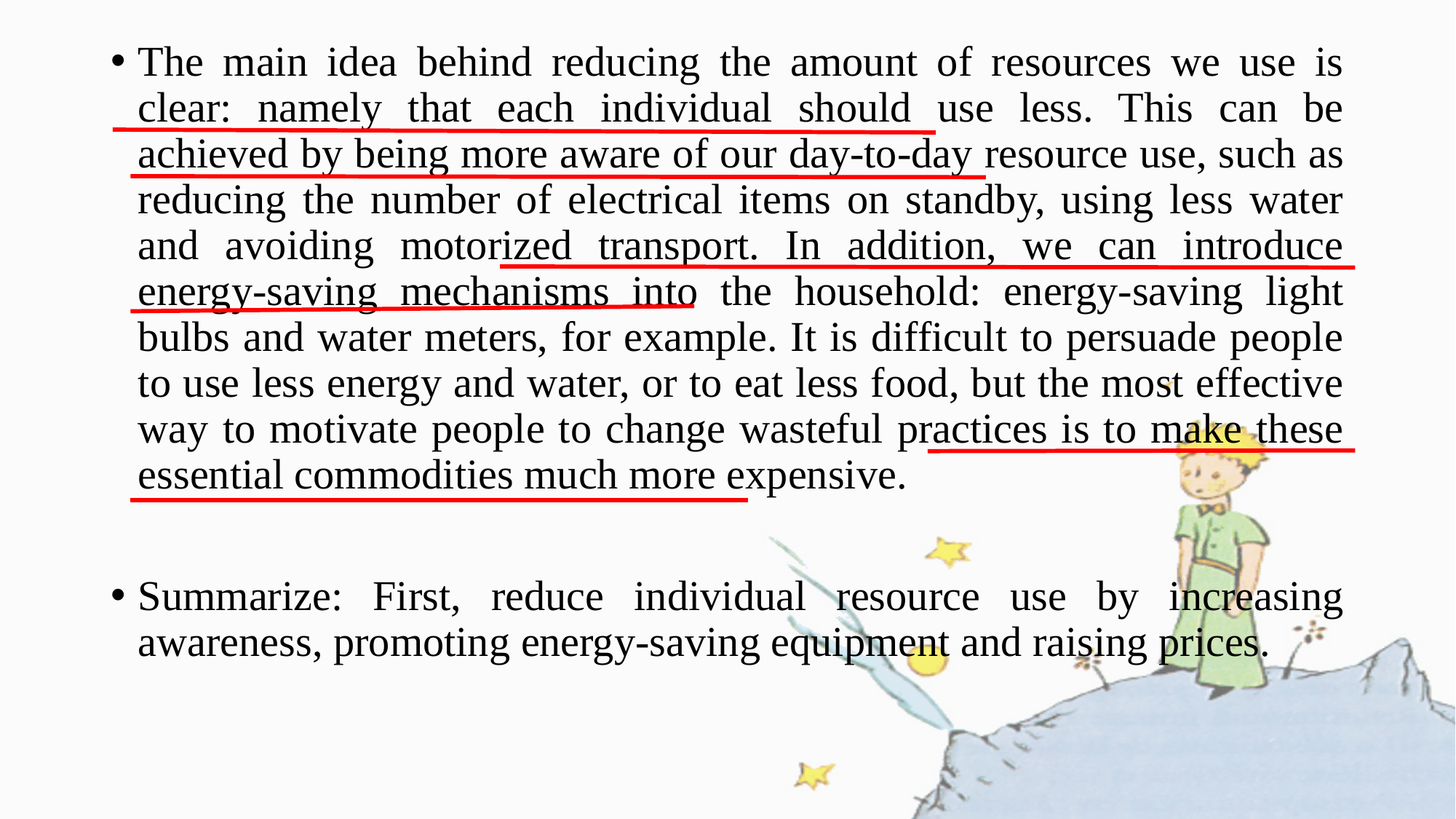

The main idea behind reducing the amount of resources we use is clear: namely that each individual should use less. This can be achieved by being more aware of our day-to-day resource use, such as reducing the number of electrical items on standby, using less water and avoiding motorized transport. In addition, we can introduce energy-saving mechanisms into the household: energy-saving light bulbs and water meters, for example. It is difficult to persuade people to use less energy and water, or to eat less food, but the most effective way to motivate people to change wasteful practices is to make these essential commodities much more expensive.

Summarize: First, reduce individual resource use by increasing awareness, promoting energy-saving equipment and raising prices.